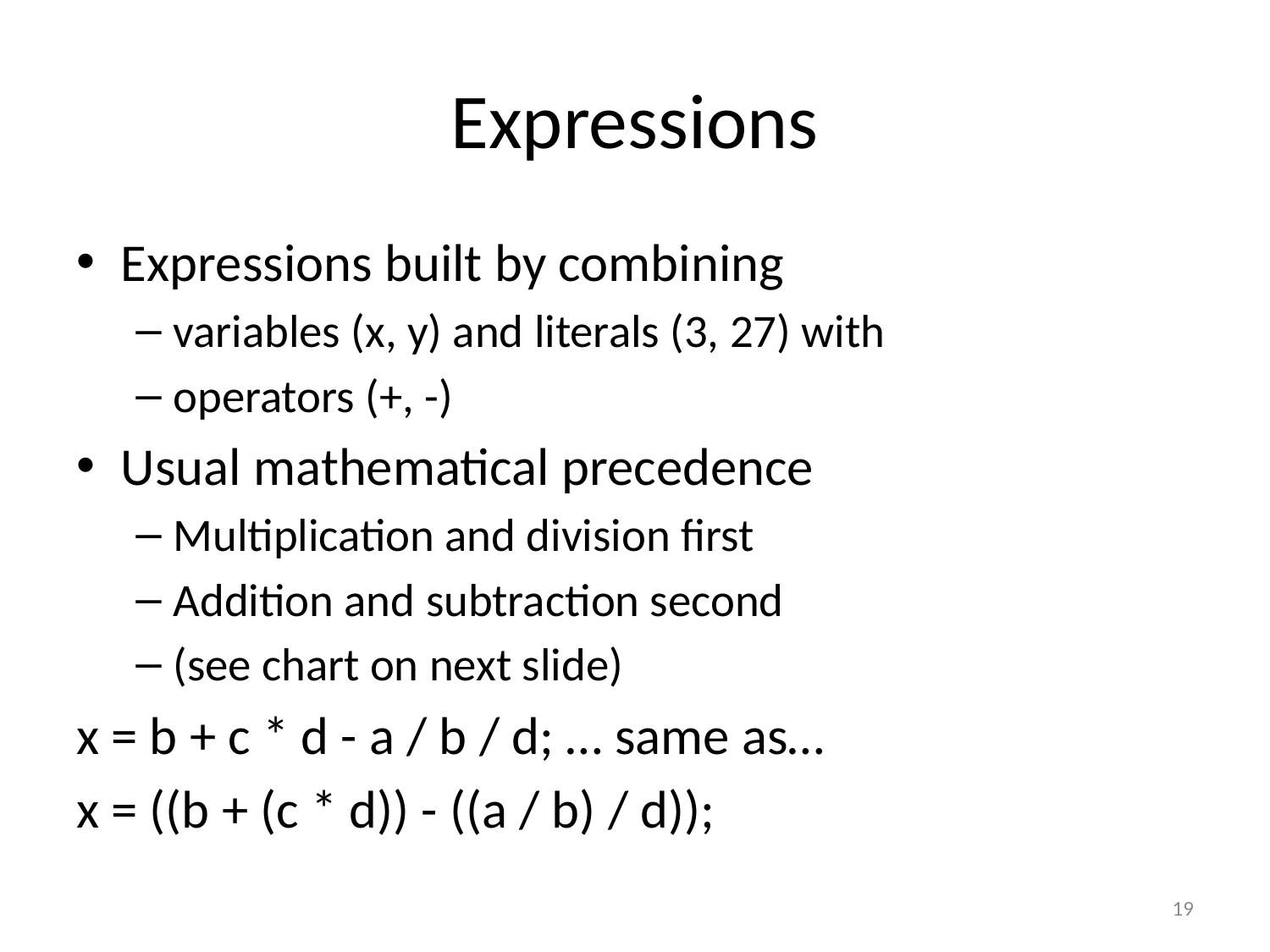

# Expressions
Expressions built by combining
variables (x, y) and literals (3, 27) with
operators (+, -)
Usual mathematical precedence
Multiplication and division first
Addition and subtraction second
(see chart on next slide)
x = b + c * d - a / b / d; … same as…
x = ((b + (c * d)) - ((a / b) / d));
19